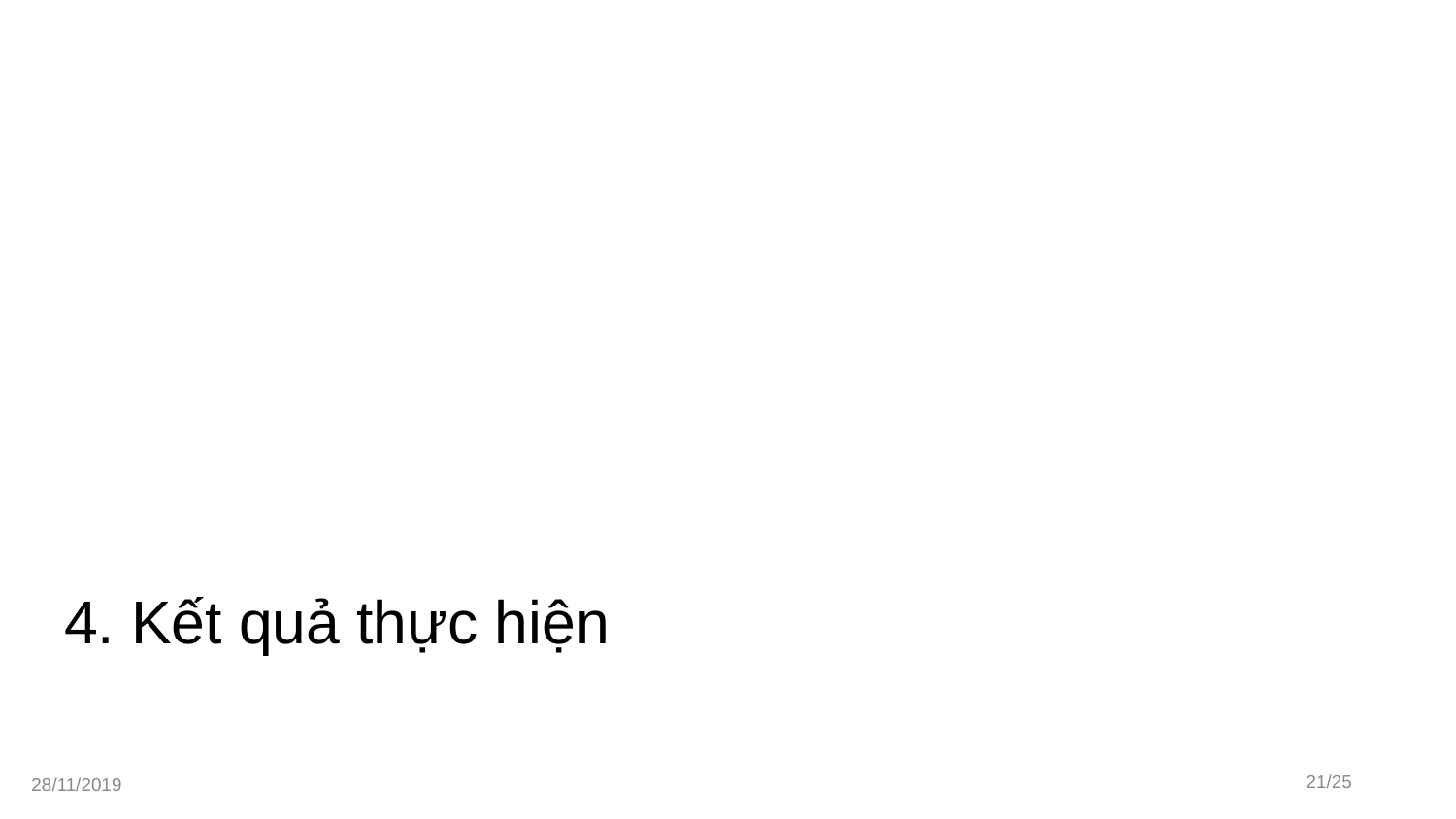

# 4. Kết quả thực hiện
21/25
28/11/2019